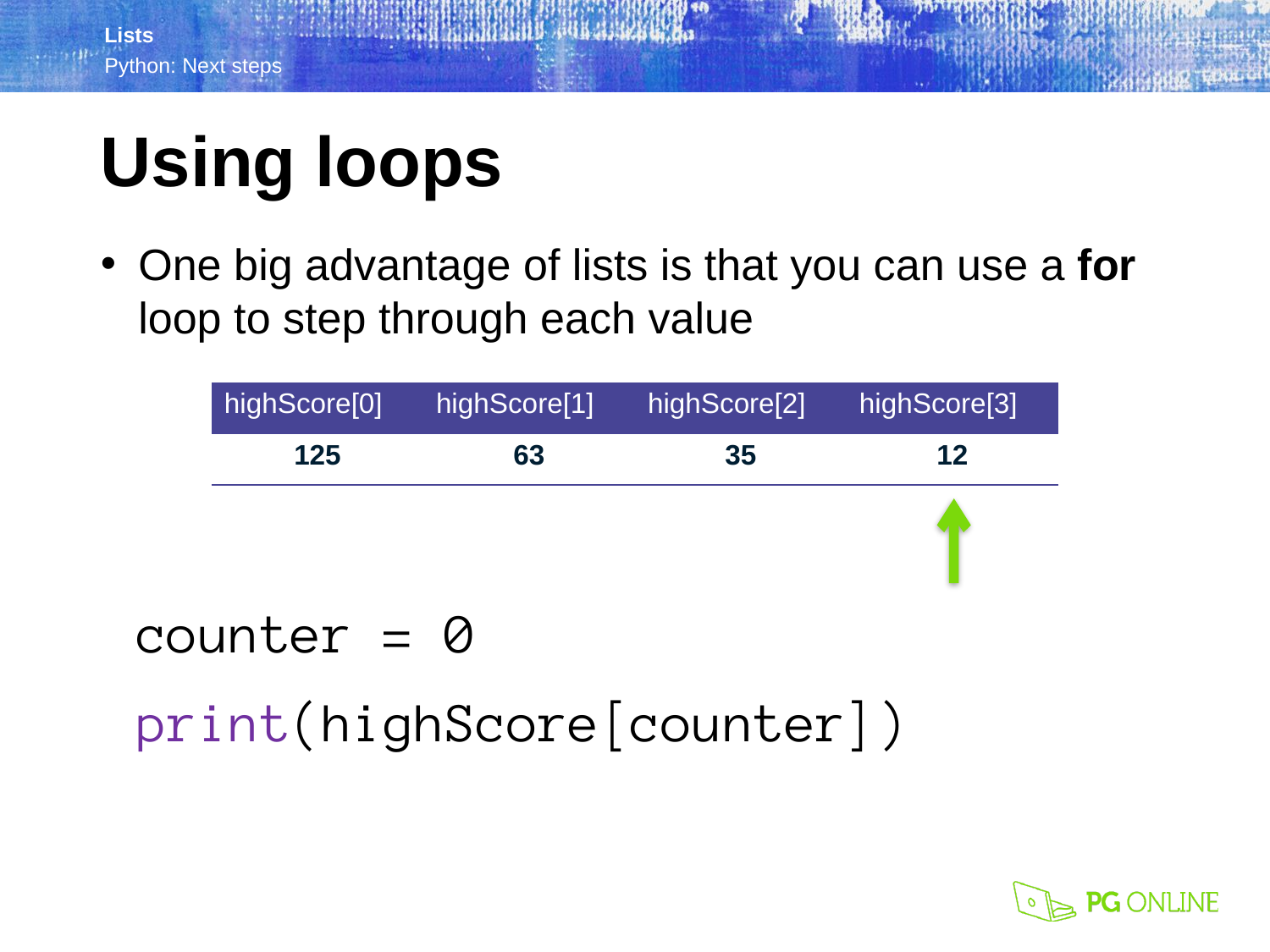

Using loops
One big advantage of lists is that you can use a for loop to step through each value

counter = 0
print(highScore[counter])

| highScore[0] | highScore[1] | highScore[2] | highScore[3] |
| --- | --- | --- | --- |
| 125 | 63 | 35 | 12 |